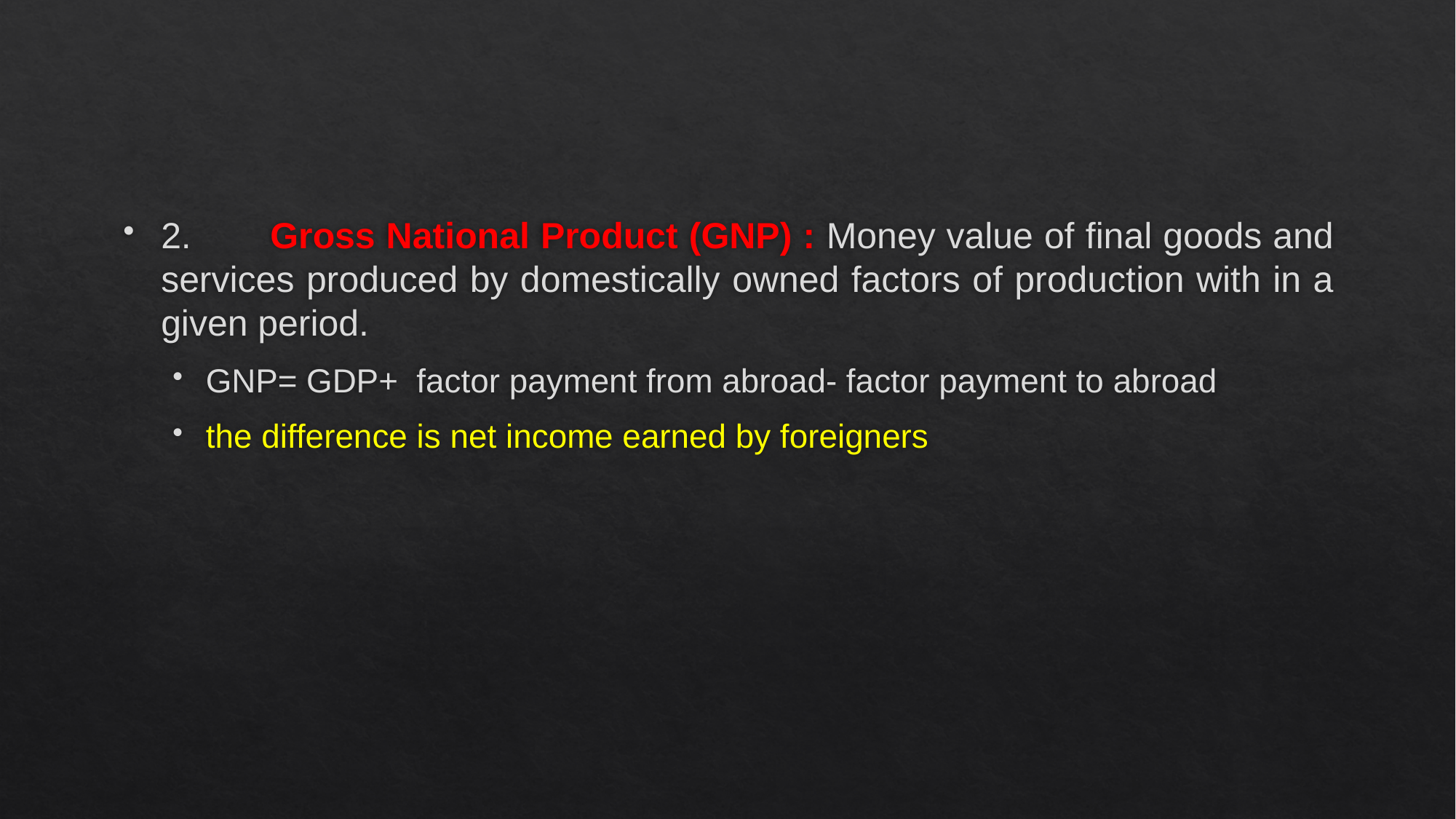

#
2.	Gross National Product (GNP) : Money value of final goods and services produced by domestically owned factors of production with in a given period.
GNP= GDP+  factor payment from abroad- factor payment to abroad
the difference is net income earned by foreigners